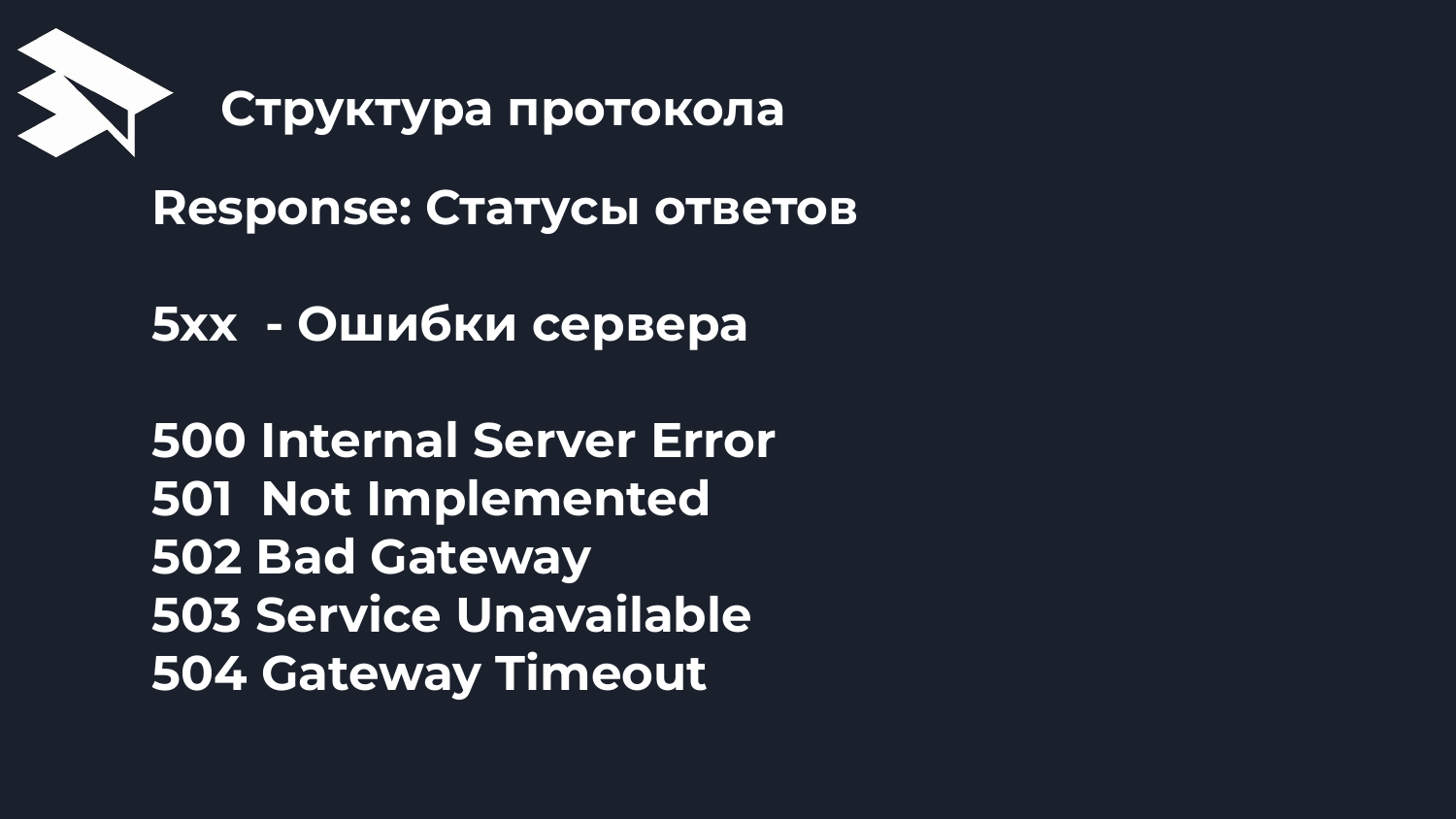

# Структура протокола
Response: Статусы ответов

5хх  - Ошибки сервера

500 Internal Server Error
501  Not Implemented
502 Bad Gateway
503 Service Unavailable
504 Gateway Timeout